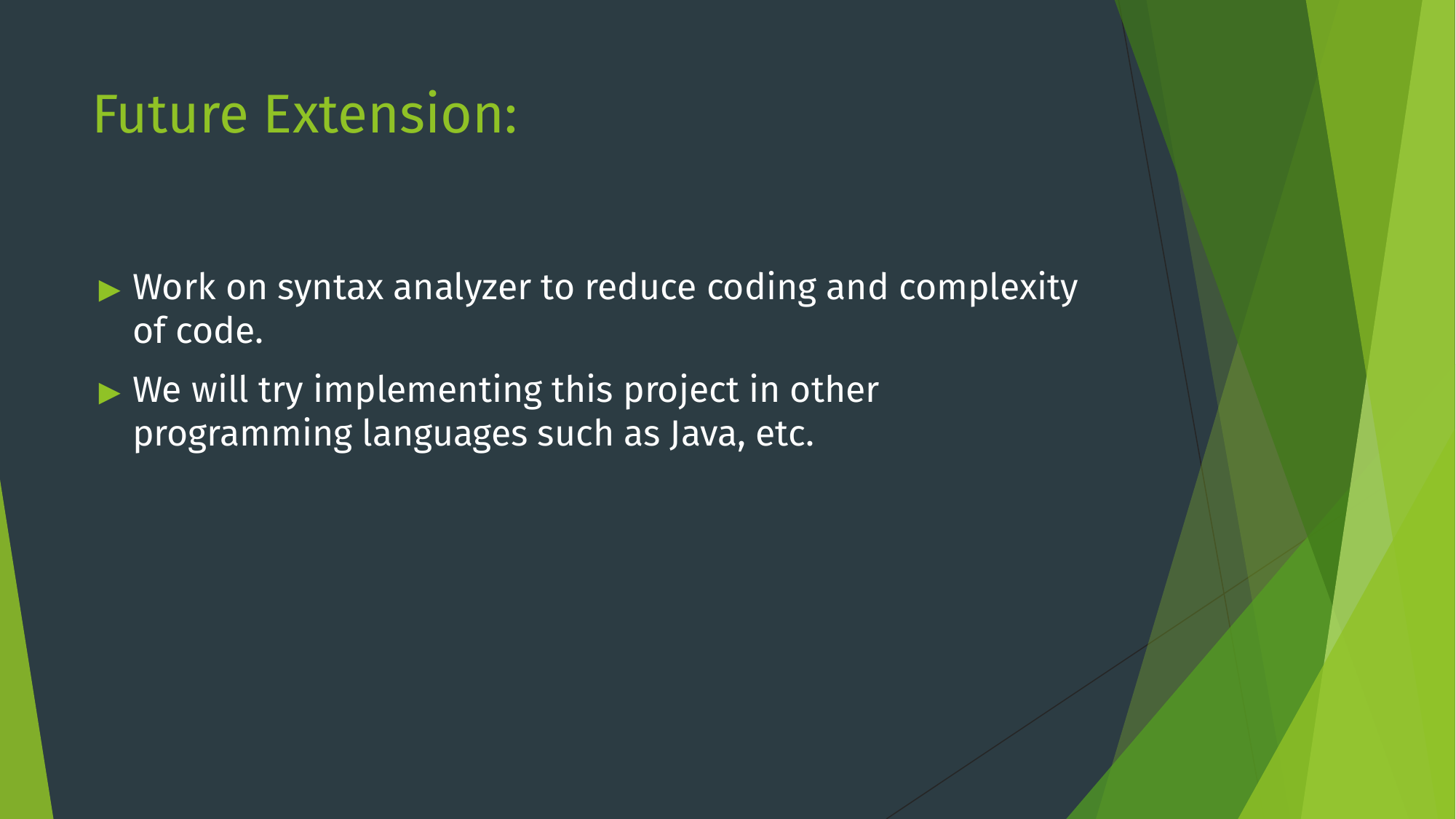

# Future Extension:
Work on syntax analyzer to reduce coding and complexity of code.
We will try implementing this project in other programming languages such as Java, etc.